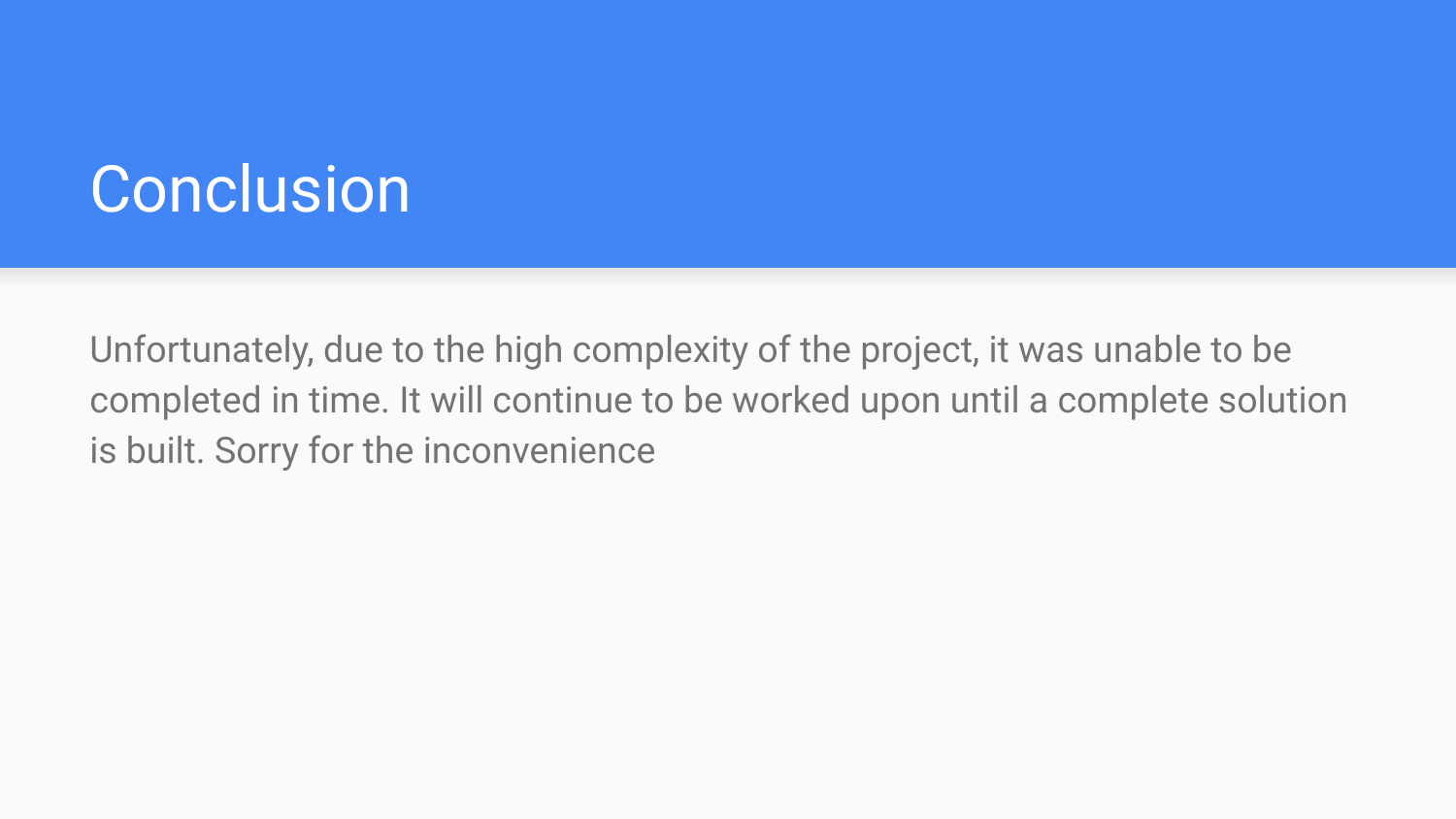

# Conclusion
Unfortunately, due to the high complexity of the project, it was unable to be completed in time. It will continue to be worked upon until a complete solution is built. Sorry for the inconvenience